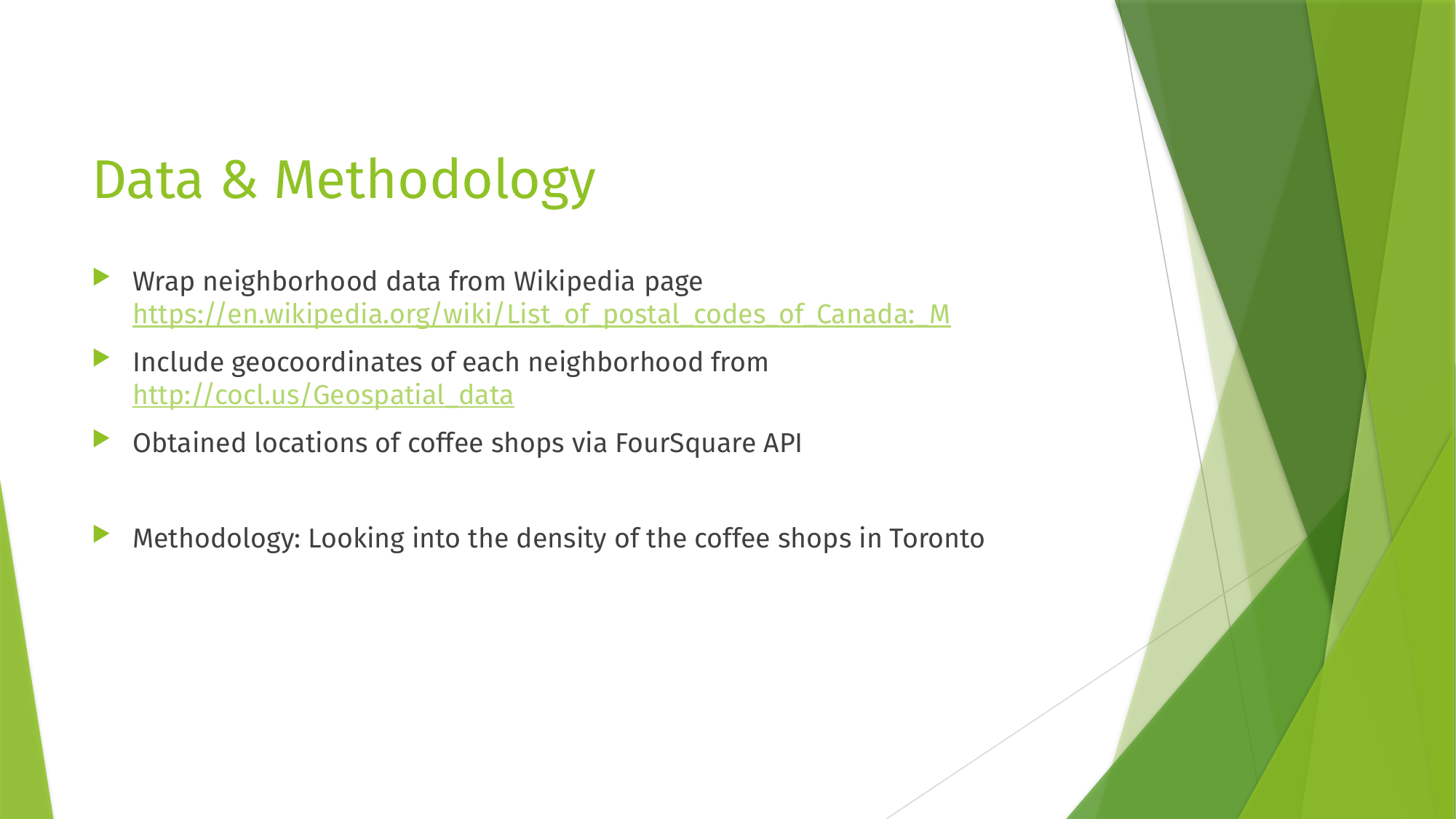

# Data & Methodology
Wrap neighborhood data from Wikipedia page https://en.wikipedia.org/wiki/List_of_postal_codes_of_Canada:_M
Include geocoordinates of each neighborhood from  http://cocl.us/Geospatial_data
Obtained locations of coffee shops via FourSquare API

Methodology: Looking into the density of the coffee shops in Toronto